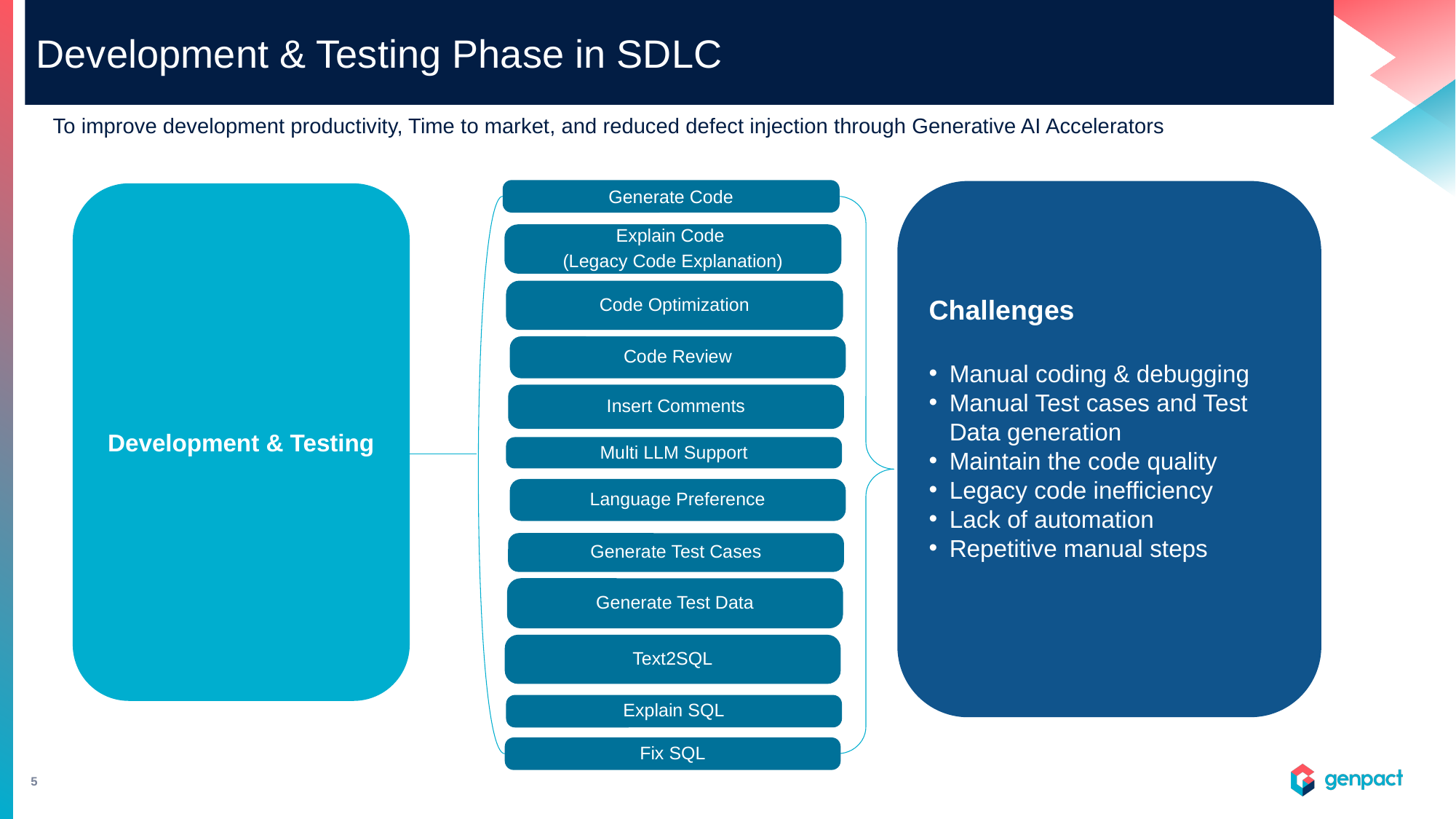

# Development & Testing Phase in SDLC
To improve development productivity, Time to market, and reduced defect injection through Generative AI Accelerators

Generate Code
Challenges

Manual coding & debugging
Manual Test cases and Test Data generation
Maintain the code quality
Legacy code inefficiency
Lack of automation
Repetitive manual steps

Development & Testing

Explain Code
(Legacy Code Explanation)
Code Optimization
Code Review
Insert Comments
Multi LLM Support
Language Preference
Generate Test Cases
Generate Test Data
Text2SQL
Explain SQL
Fix SQL